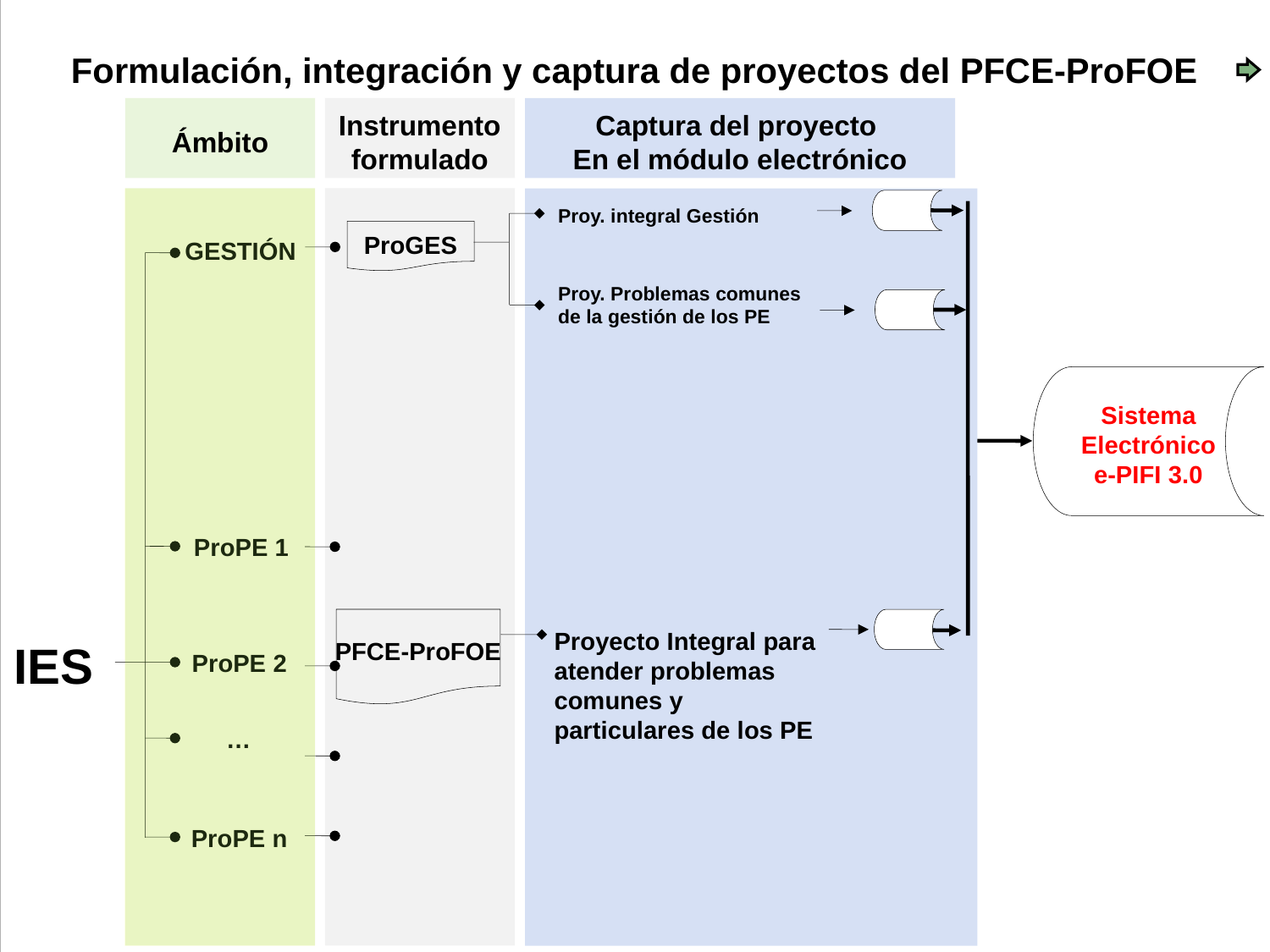

Formulación, integración y captura de proyectos del PFCE-ProFOE

Ámbito
Instrumento
formulado
Captura del proyecto
En el módulo electrónico

Proy. integral Gestión

ProGES
GESTIÓN

Proy. Problemas comunes
de la gestión de los PE

Sistema
Electrónico
e-PIFI 3.0

ProPE 1

PFCE-ProFOE
Proyecto Integral para atender problemas
comunes y particulares de los PE
IES

ProPE 2

…

ProPE n